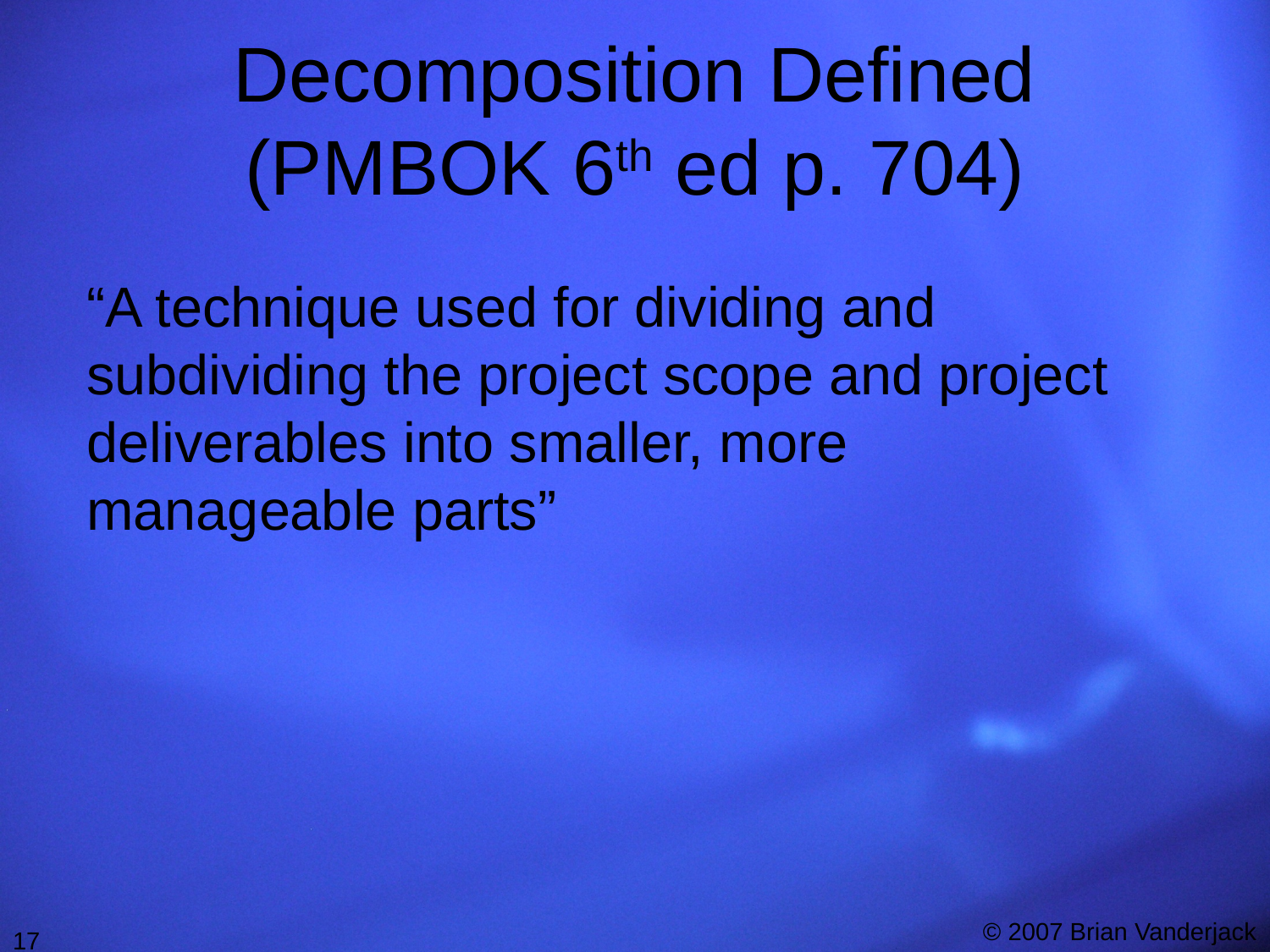

# Decomposition Defined (PMBOK 6th ed p. 704)
“A technique used for dividing and subdividing the project scope and project deliverables into smaller, more manageable parts”
17